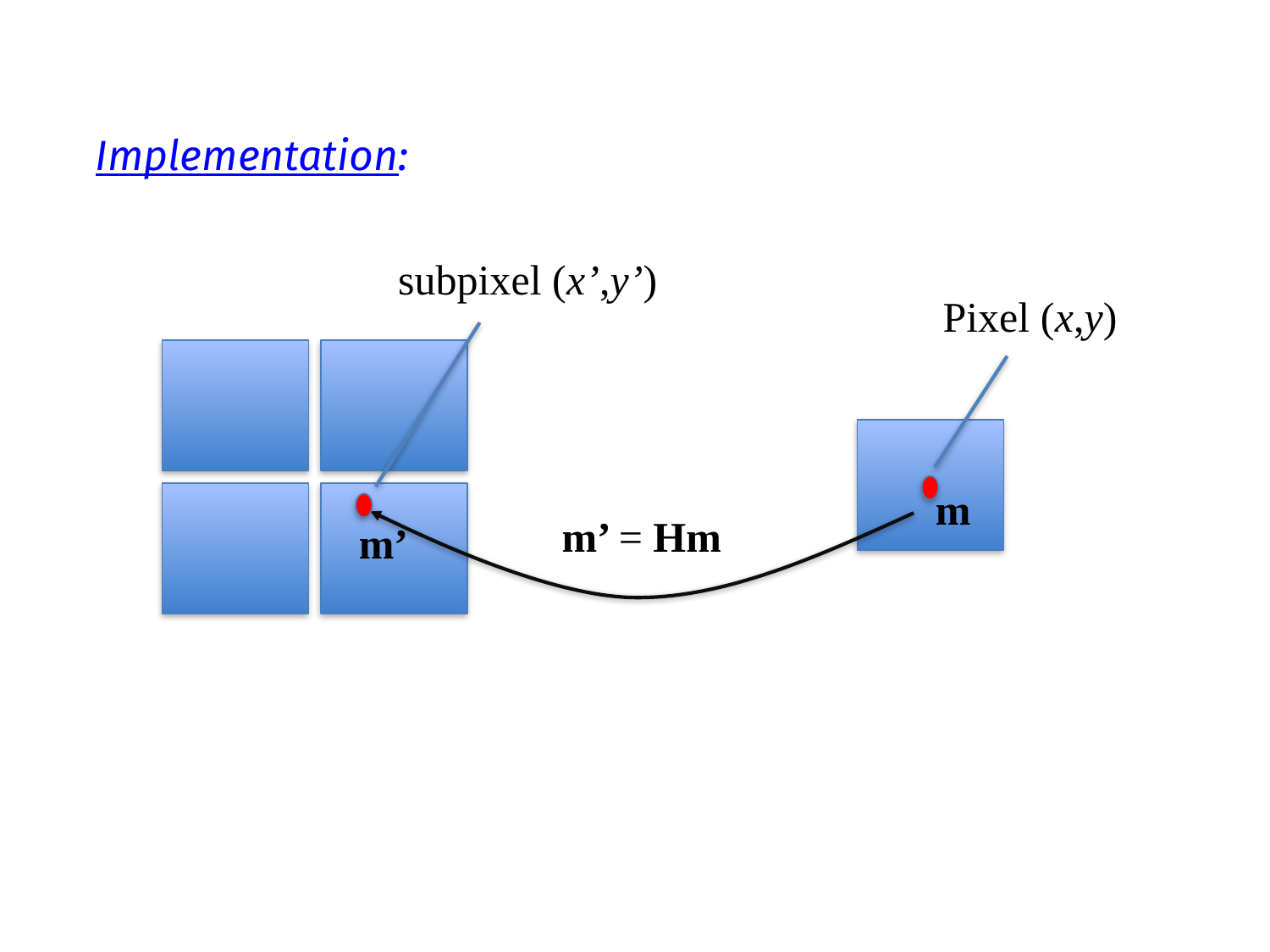

Implementation:

subpixel (x’,y’)
Pixel (x,y)

m

m’ = Hm
m’